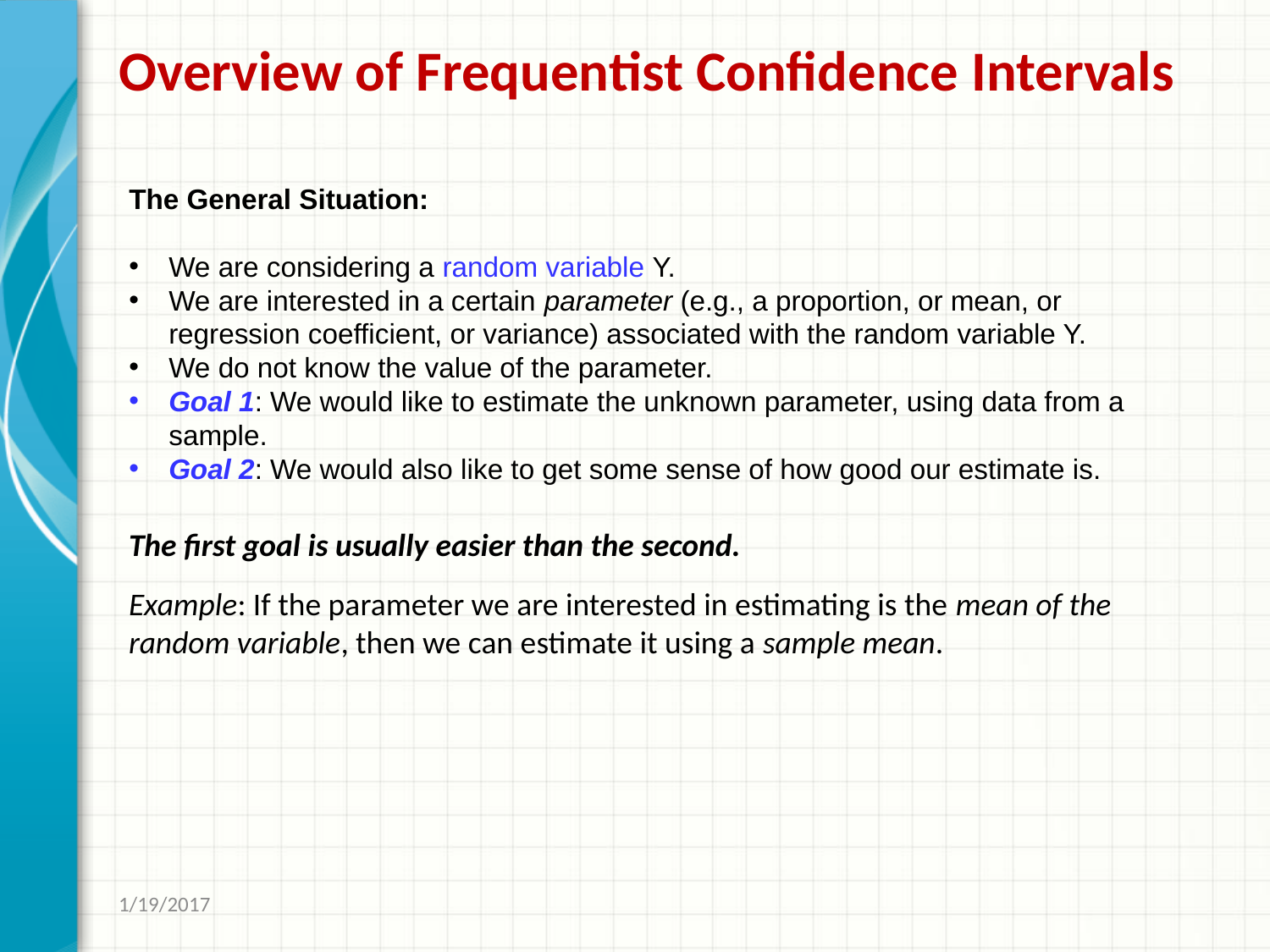

# Overview of Frequentist Confidence Intervals
The General Situation:
We are considering a random variable Y.
We are interested in a certain parameter (e.g., a proportion, or mean, or regression coefficient, or variance) associated with the random variable Y.
We do not know the value of the parameter.
Goal 1: We would like to estimate the unknown parameter, using data from a sample.
Goal 2: We would also like to get some sense of how good our estimate is.
The first goal is usually easier than the second.
Example: If the parameter we are interested in estimating is the mean of the random variable, then we can estimate it using a sample mean.
1/19/2017